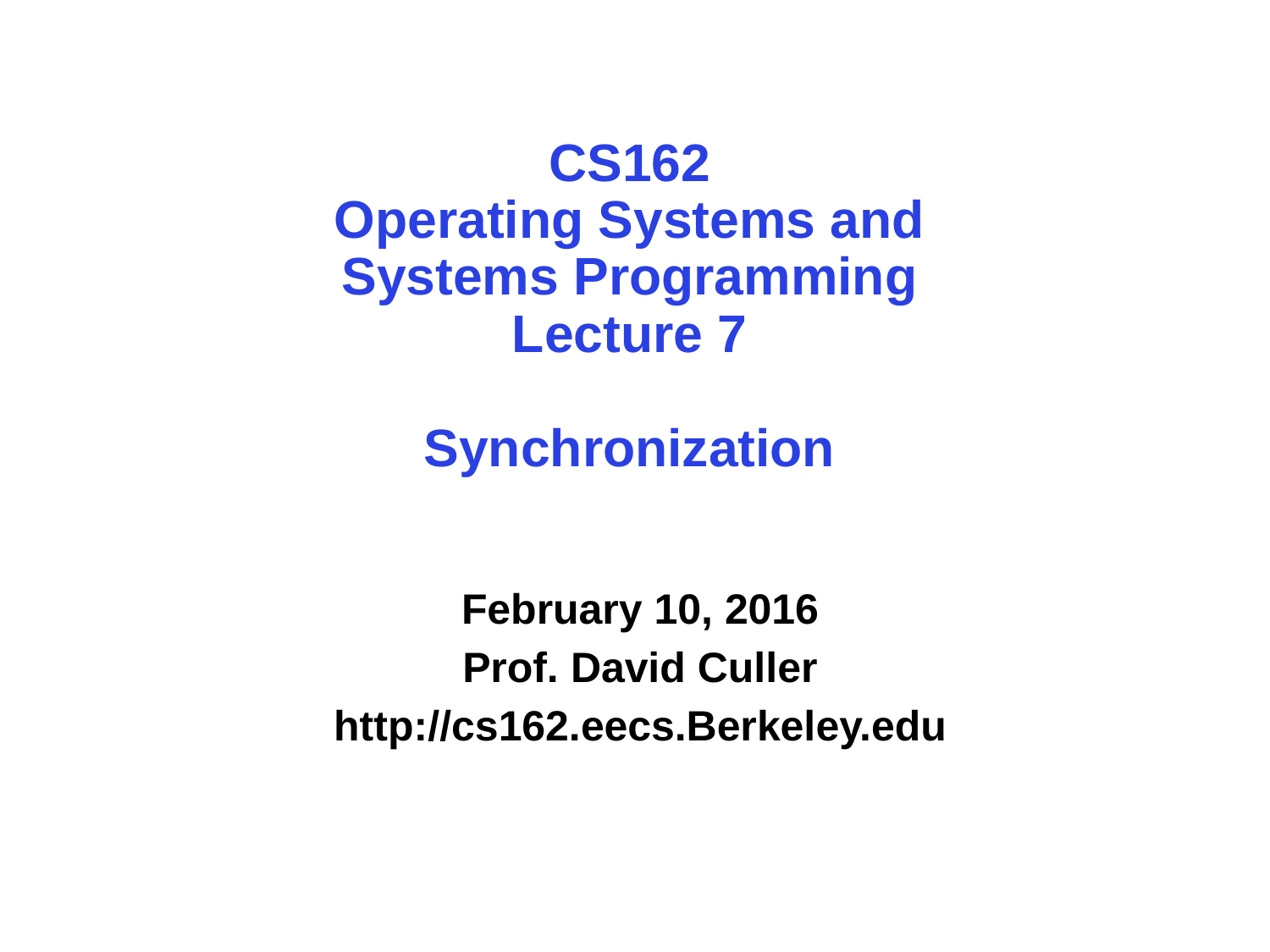

# CS162 Operating Systems and Systems Programming Lecture 7 Synchronization
February 10, 2016
Prof. David Culler
http://cs162.eecs.Berkeley.edu